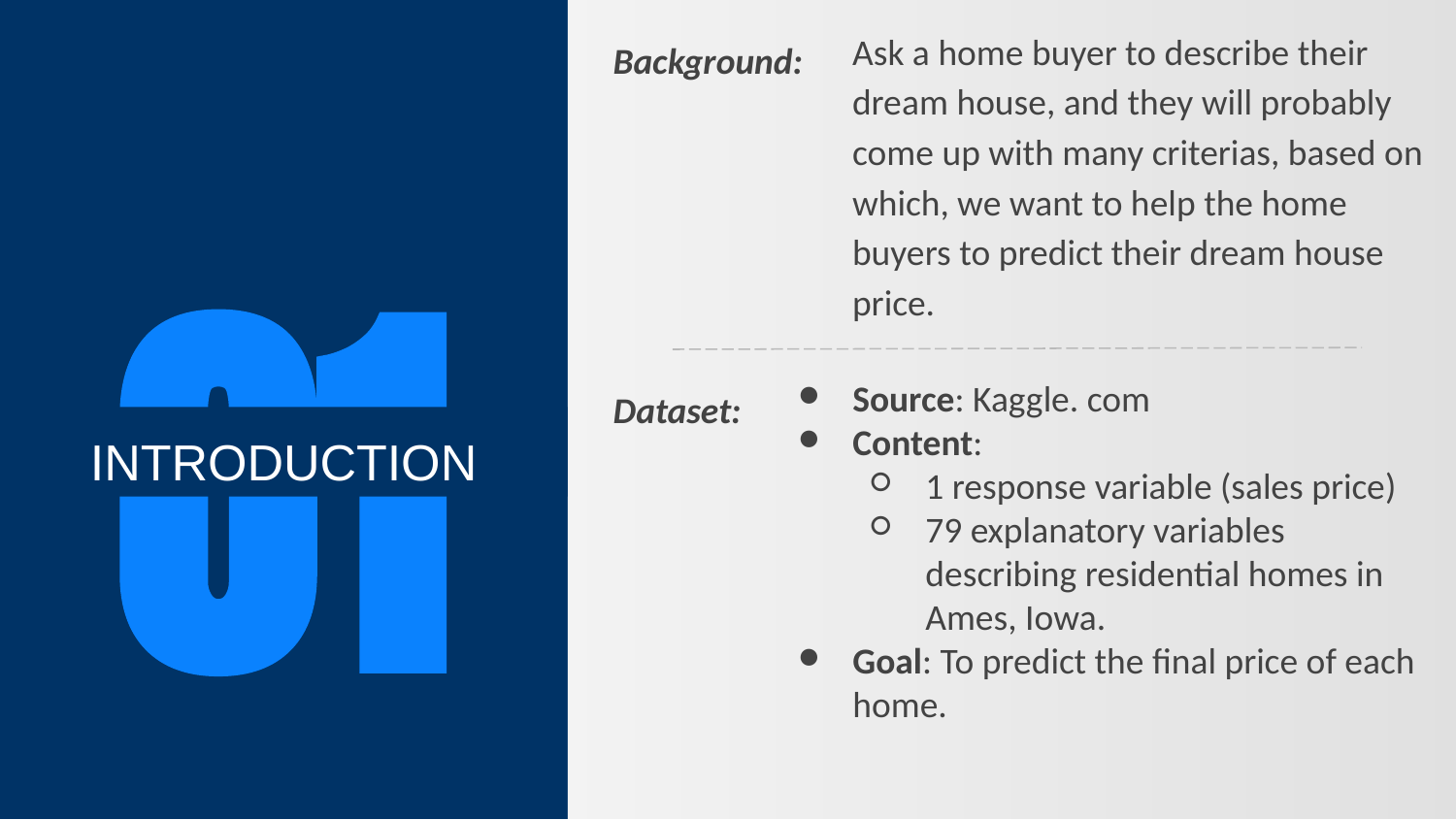

Ask a home buyer to describe their dream house, and they will probably come up with many criterias, based on which, we want to help the home buyers to predict their dream house price.

Background:
01
Source: Kaggle. com
Content:
1 response variable (sales price)
79 explanatory variables describing residential homes in Ames, Iowa.
Goal: To predict the final price of each home.
Dataset:
INTRODUCTION